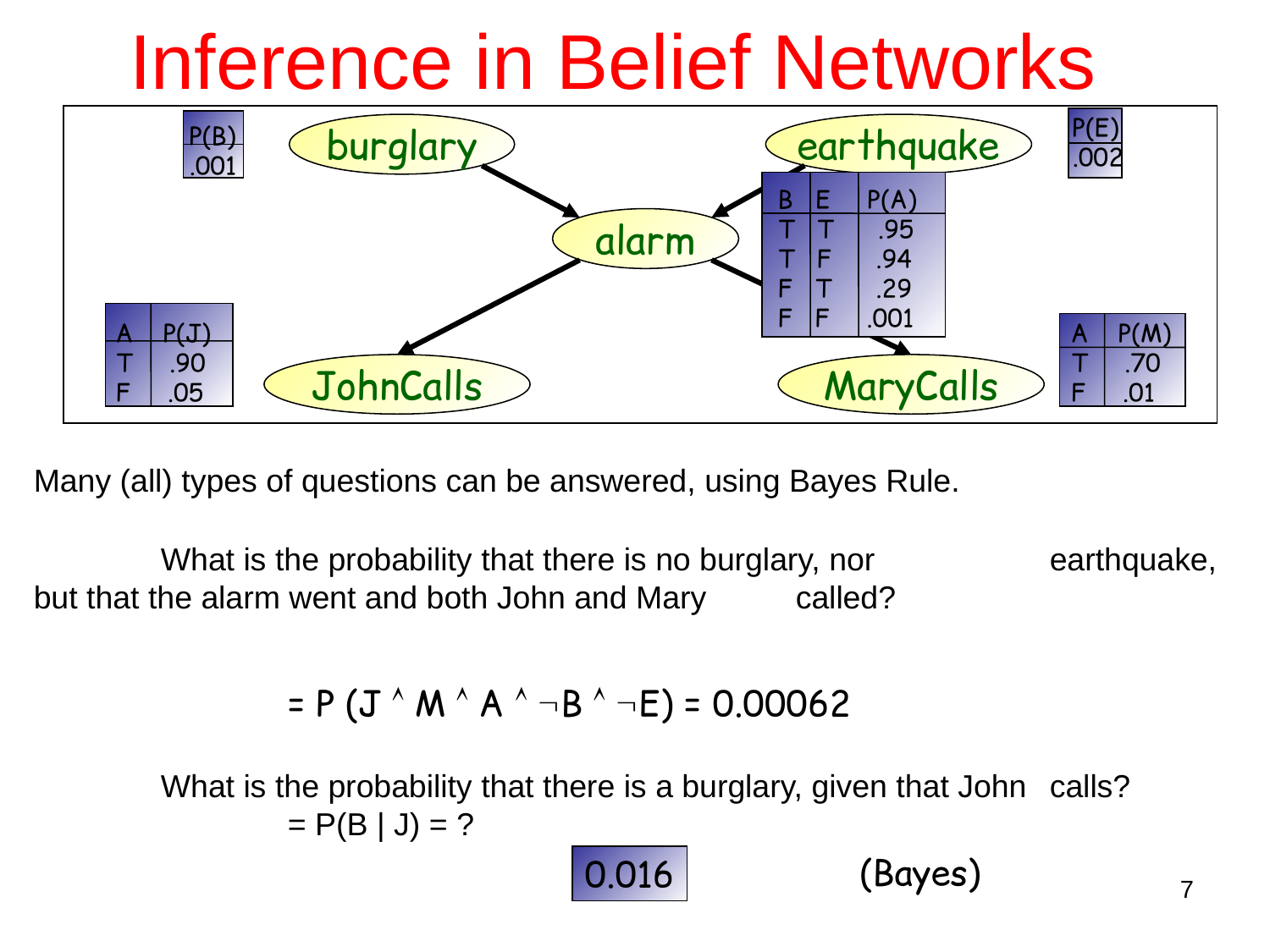

# Inference in Belief Networks

burglary
earthquake
alarm
JohnCalls
MaryCalls
P(E)
.002

P(B)
.001

B   E     P(A)
T   T      .95
T   F      .94
F   T      .29
F   F     .001

A    P(J)
T     .90
F     .05
A    P(M)
T     .70
F     .01

Many (all) types of questions can be answered, using Bayes Rule.
	What is the probability that there is no burglary, nor 		earthquake, but that the alarm went and both John and Mary 	called?
		= P (J ∧ M ∧ A ∧ ¬B ∧ ¬E) = 0.00062
	What is the probability that there is a burglary, given that John	calls?
		= P(B | J) = ?
(Bayes)
0.016
7